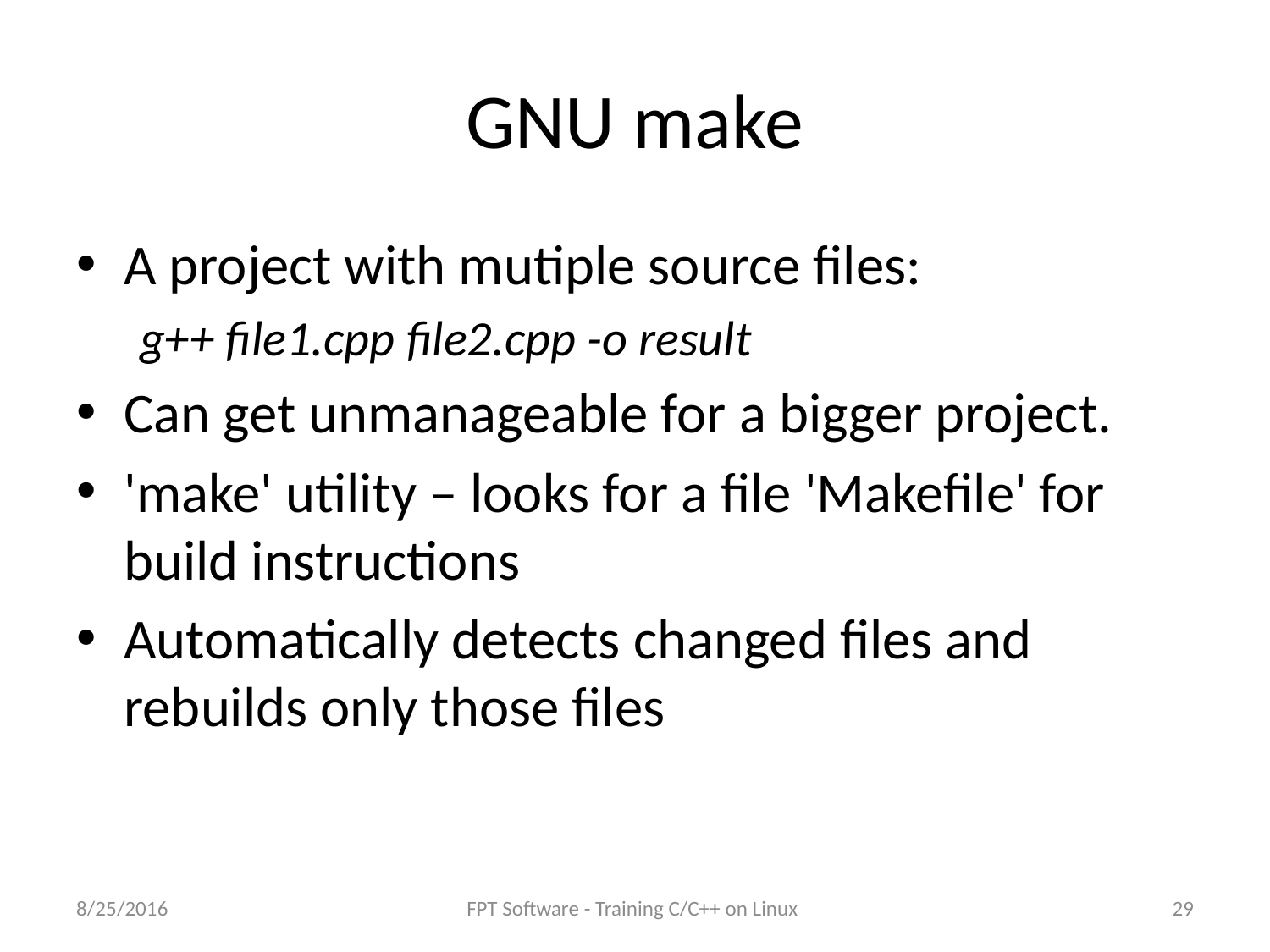

# GNU make
A project with mutiple source files:
g++ file1.cpp file2.cpp -o result
Can get unmanageable for a bigger project.
'make' utility – looks for a file 'Makefile' for build instructions
Automatically detects changed files and rebuilds only those files
8/25/2016
FPT Software - Training C/C++ on Linux
29